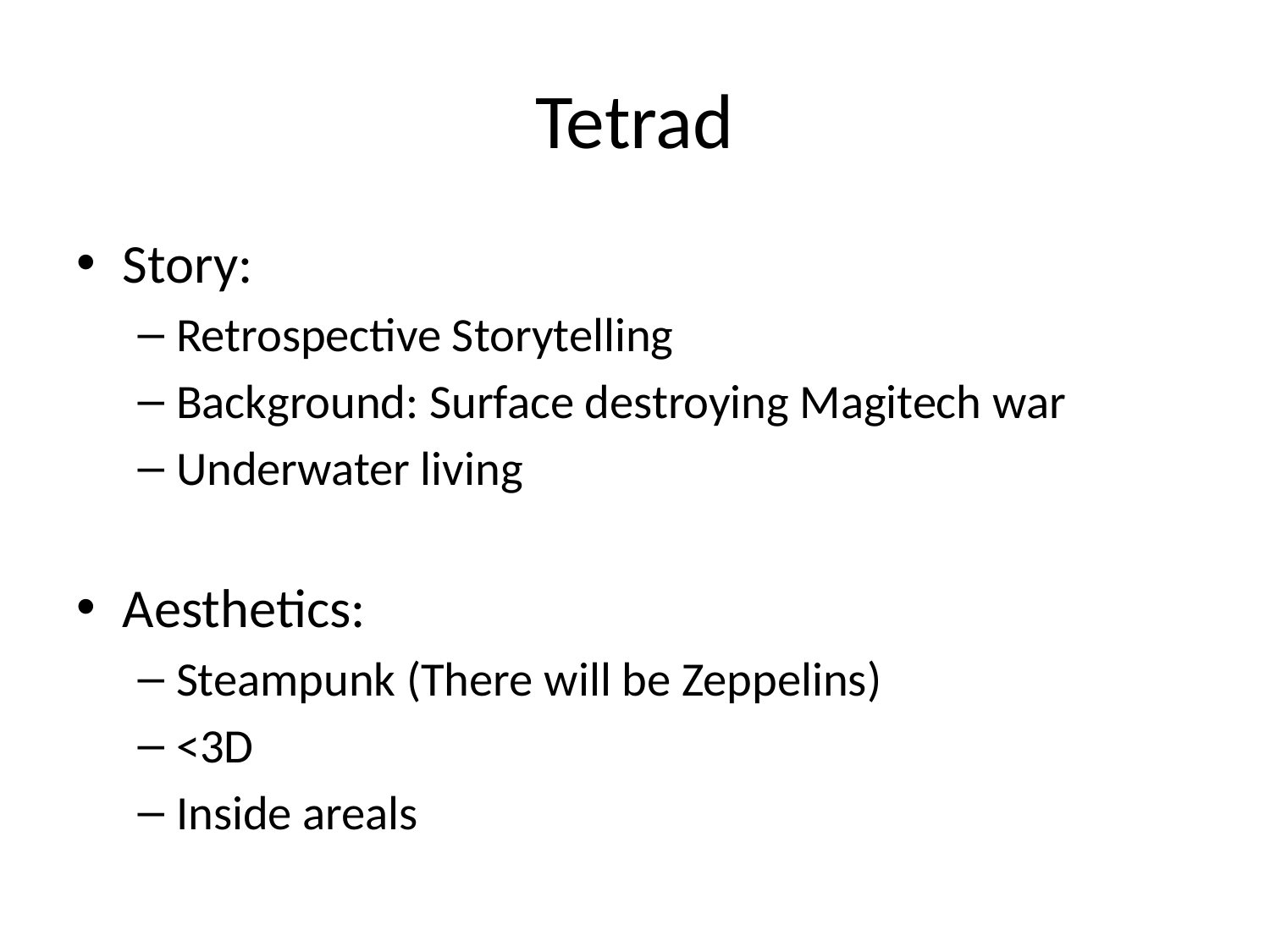

# Tetrad
Story:
Retrospective Storytelling
Background: Surface destroying Magitech war
Underwater living

Aesthetics:
Steampunk (There will be Zeppelins)
<3D
Inside areals